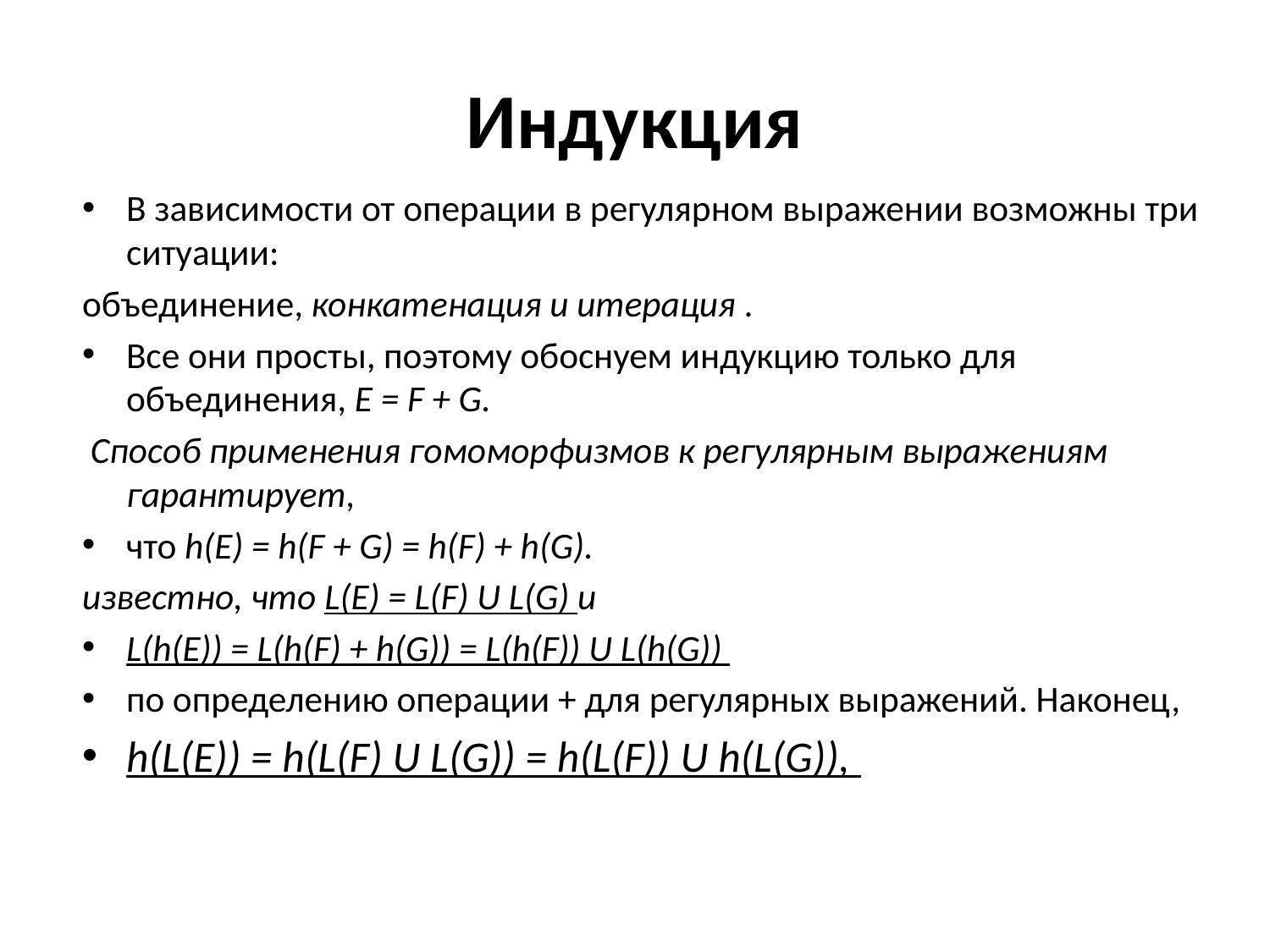

# Индукция
В зависимости от операции в регулярном выражении возможны три ситуации:
объединение, конкатенация и итерация .
Все они просты, поэтому обоснуем индукцию только для объединения, E = F + G.
 Способ применения гомоморфизмов к регулярным выражениям гарантирует,
что h(E) = h(F + G) = h(F) + h(G).
известно, что L(E) = L(F) U L(G) и
L(h(E)) = L(h(F) + h(G)) = L(h(F)) U L(h(G))
по определению операции + для регулярных выражений. Наконец,
h(L(E)) = h(L(F) U L(G)) = h(L(F)) U h(L(G)),